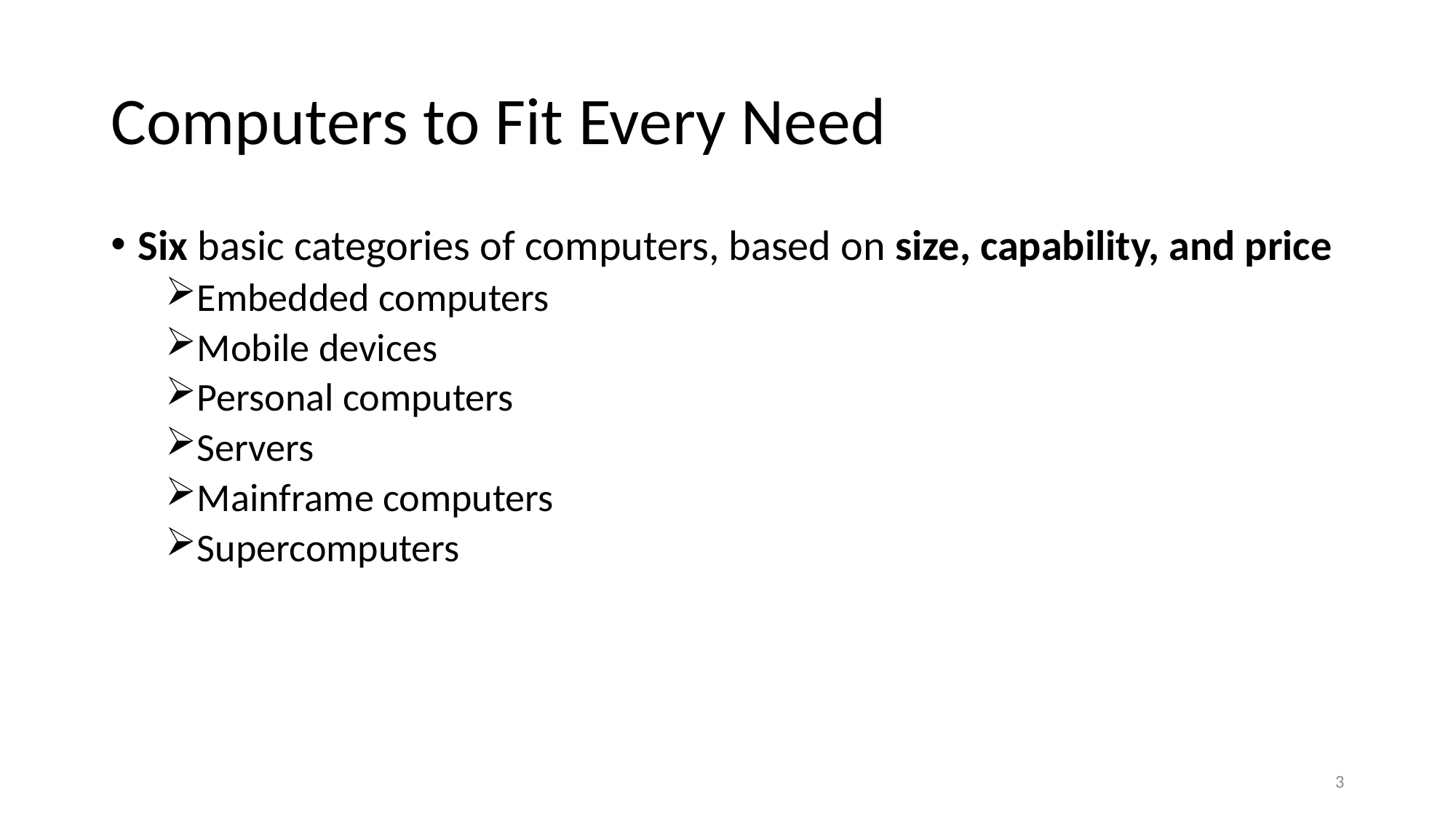

# Computers to Fit Every Need
Six basic categories of computers, based on size, capability, and price
Embedded computers
Mobile devices
Personal computers
Servers
Mainframe computers
Supercomputers
3